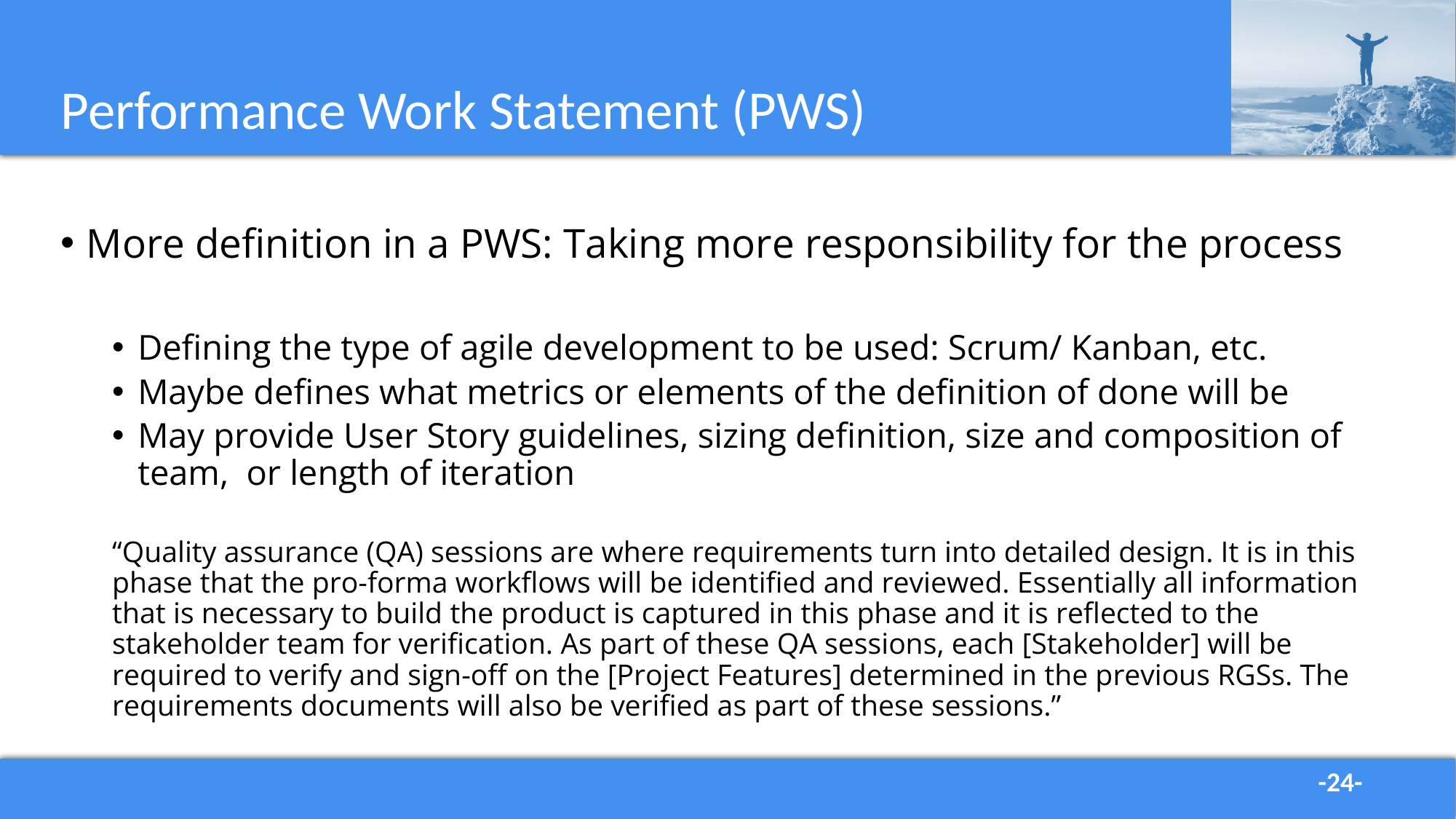

# Performance Work Statement (PWS)
More definition in a PWS: Taking more responsibility for the process

Defining the type of agile development to be used: Scrum/ Kanban, etc.
Maybe defines what metrics or elements of the definition of done will be
May provide User Story guidelines, sizing definition, size and composition of team,  or length of iteration

“Quality assurance (QA) sessions are where requirements turn into detailed design. It is in this phase that the pro-forma workflows will be identified and reviewed. Essentially all information that is necessary to build the product is captured in this phase and it is reflected to the stakeholder team for verification. As part of these QA sessions, each [Stakeholder] will be required to verify and sign-off on the [Project Features] determined in the previous RGSs. The requirements documents will also be verified as part of these sessions.”